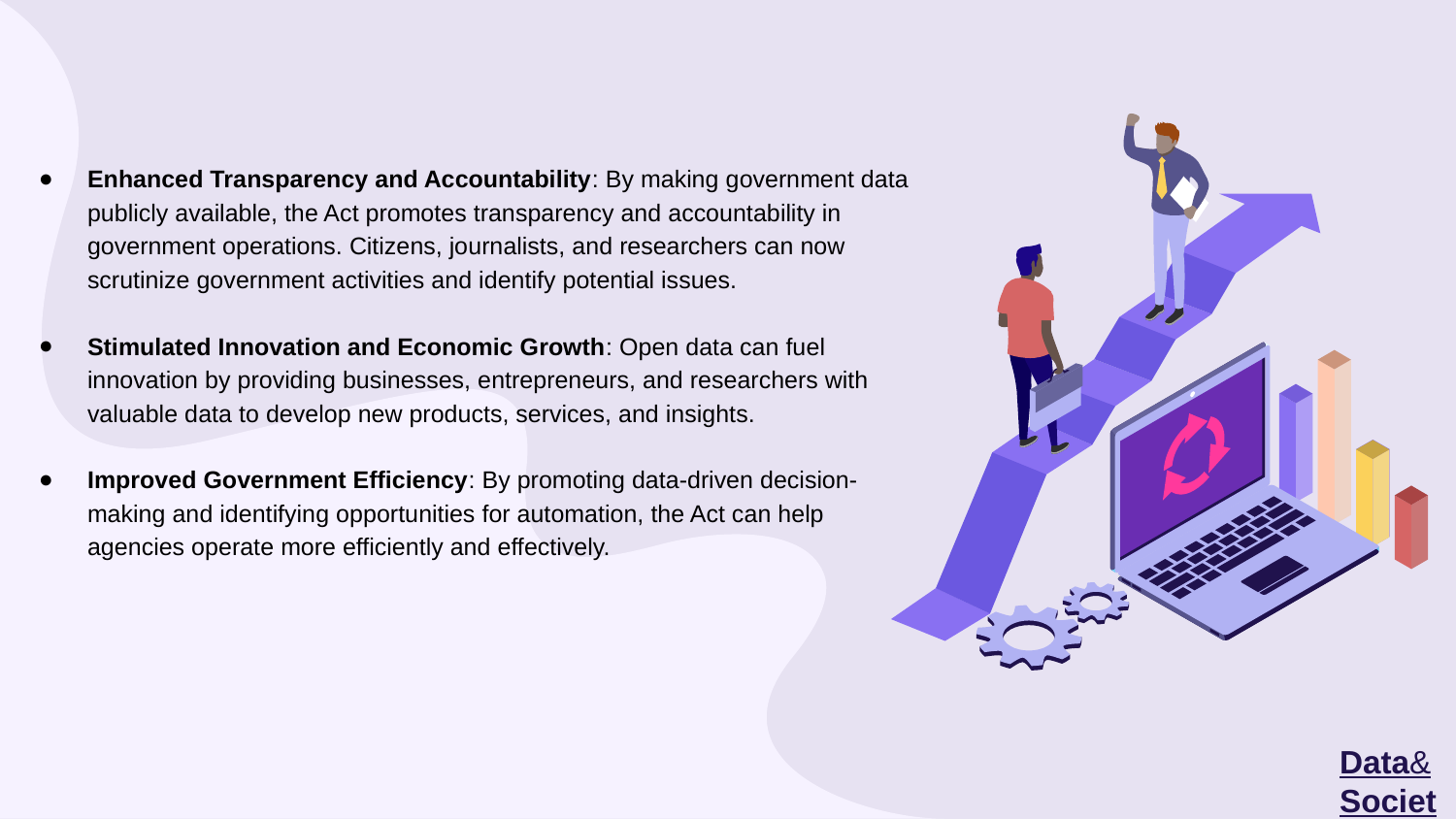

Enhanced Transparency and Accountability: By making government data publicly available, the Act promotes transparency and accountability in government operations. Citizens, journalists, and researchers can now scrutinize government activities and identify potential issues.

Stimulated Innovation and Economic Growth: Open data can fuel innovation by providing businesses, entrepreneurs, and researchers with valuable data to develop new products, services, and insights.

Improved Government Efficiency: By promoting data-driven decision-making and identifying opportunities for automation, the Act can help agencies operate more efficiently and effectively.